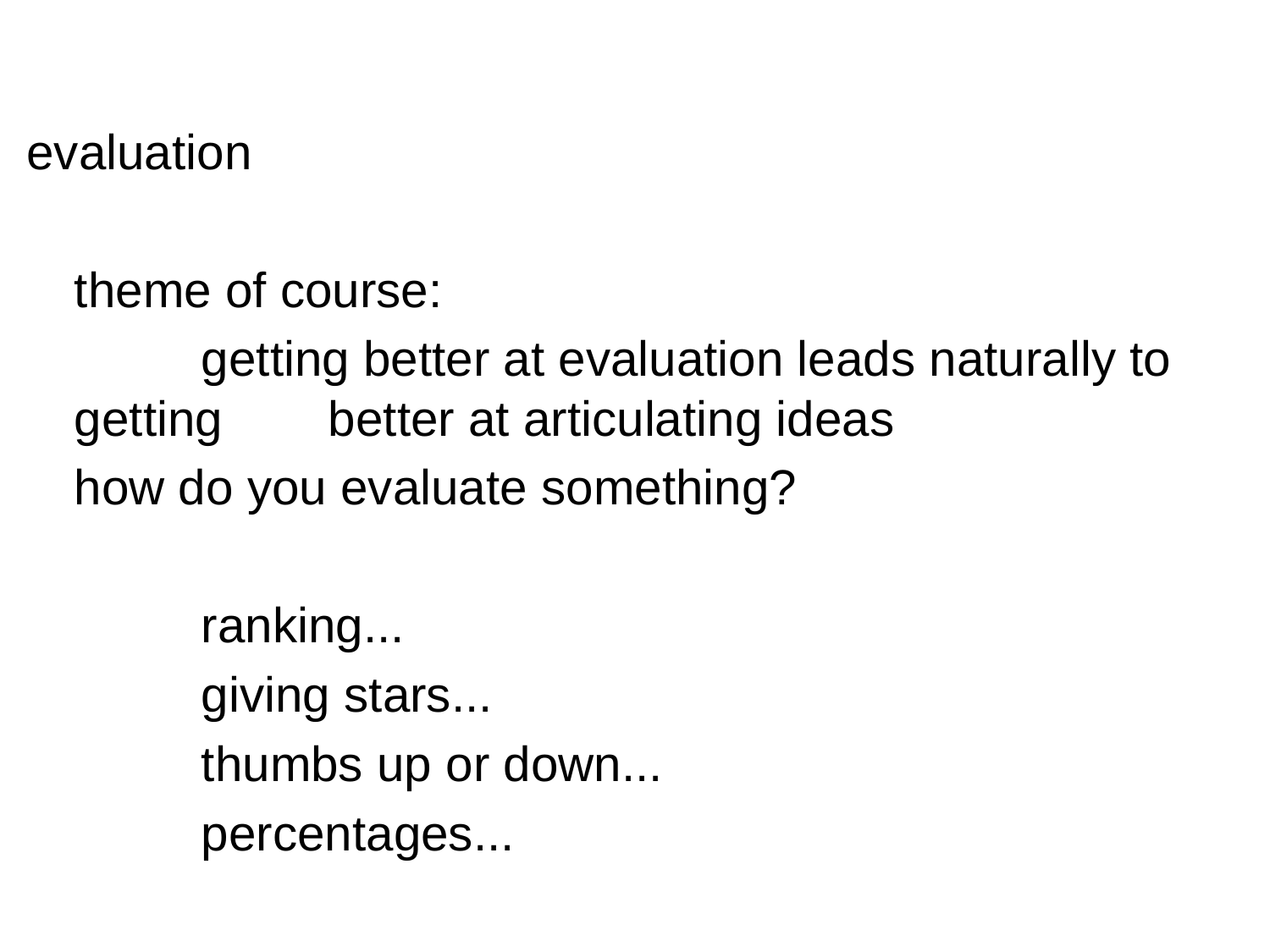

#
evaluation

	theme of course:
		getting better at evaluation leads naturally to getting 	better at articulating ideas
	how do you evaluate something?

		ranking...
		giving stars...
		thumbs up or down...
		percentages...